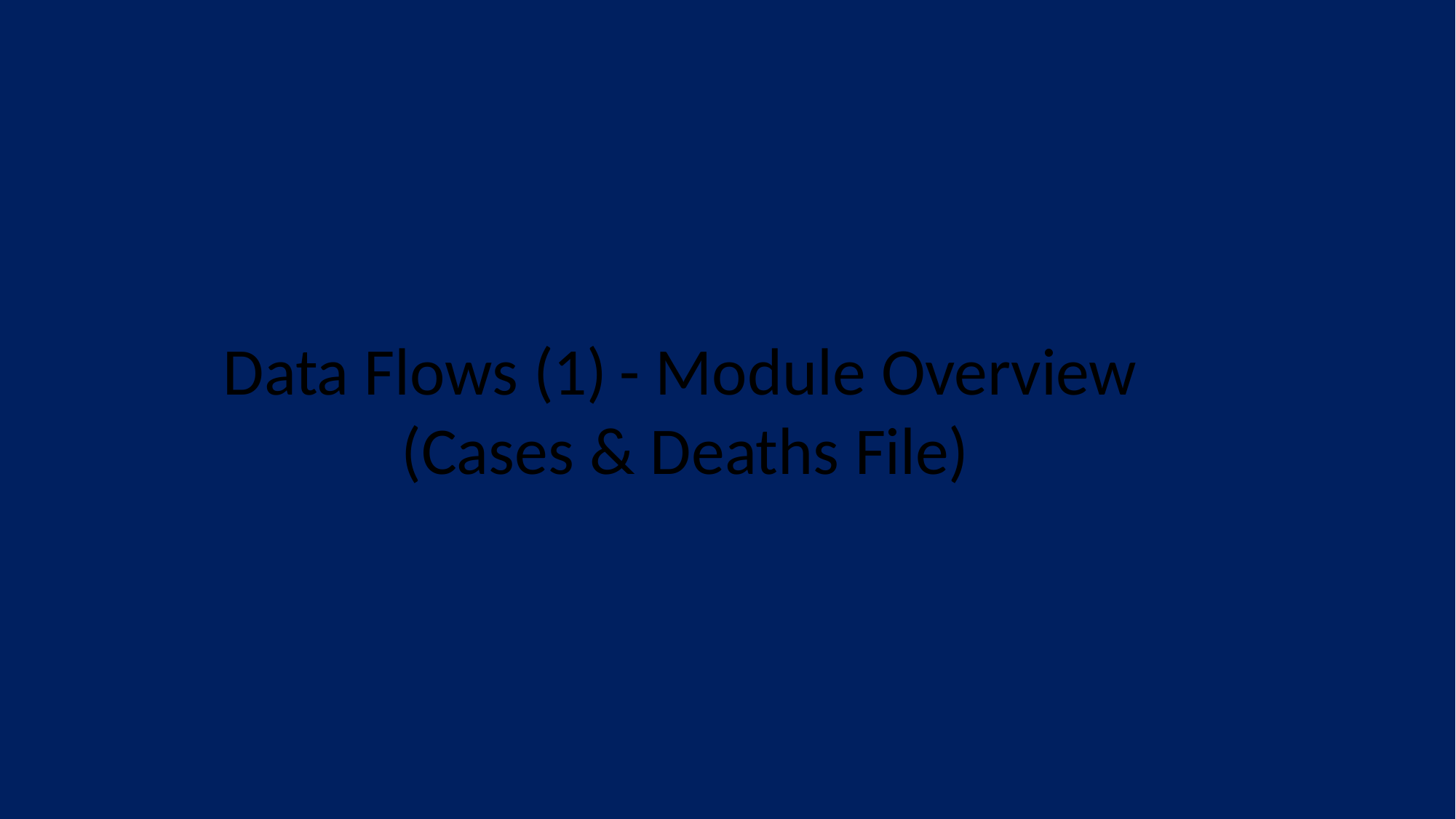

# Data Flows (1)	- Module Overview (Cases & Deaths File)